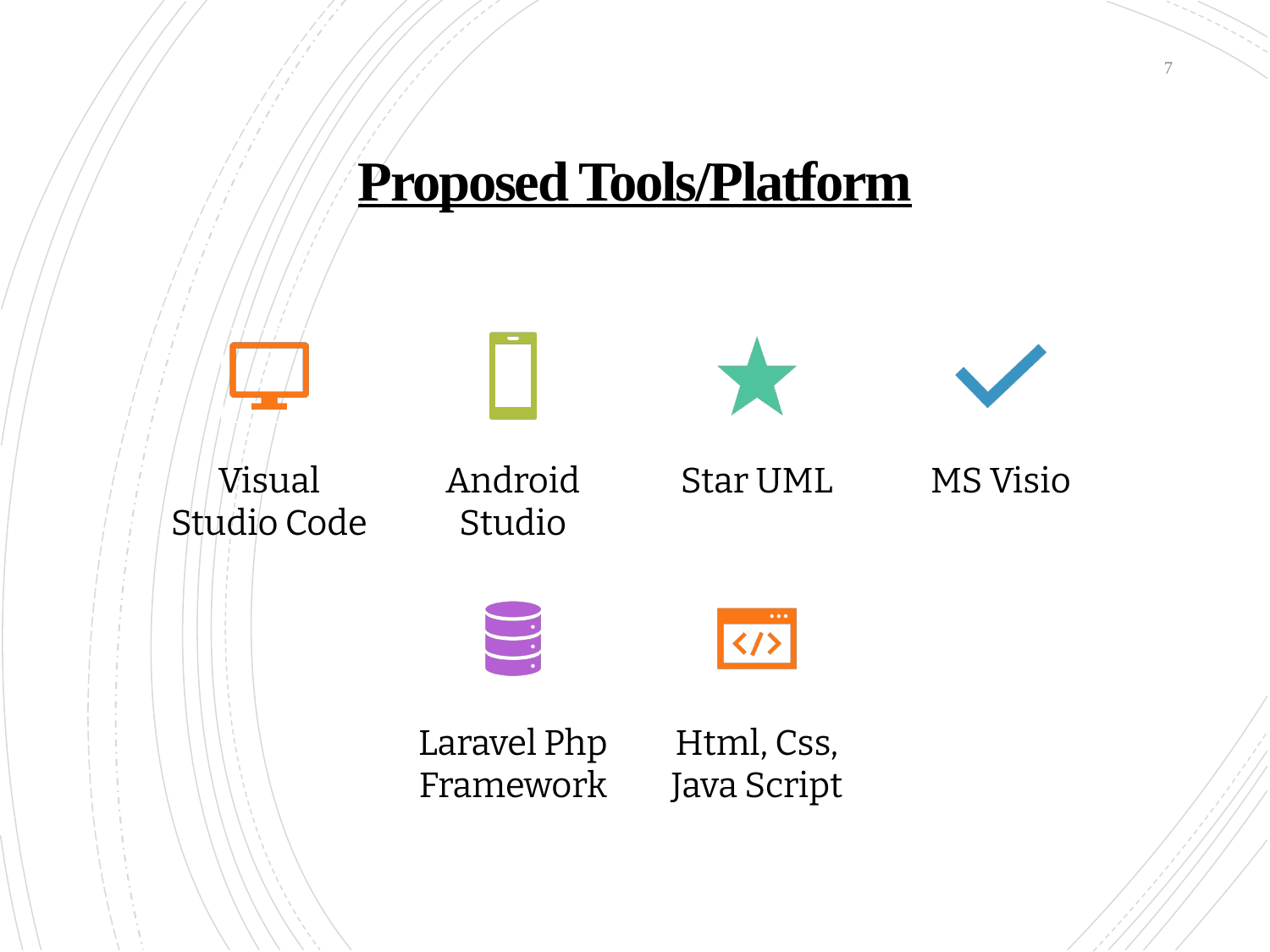

7
# Proposed Tools/Platform
Visual Studio Code
Android Studio
Star UML
MS Visio
Laravel Php Framework
Html, Css, Java Script